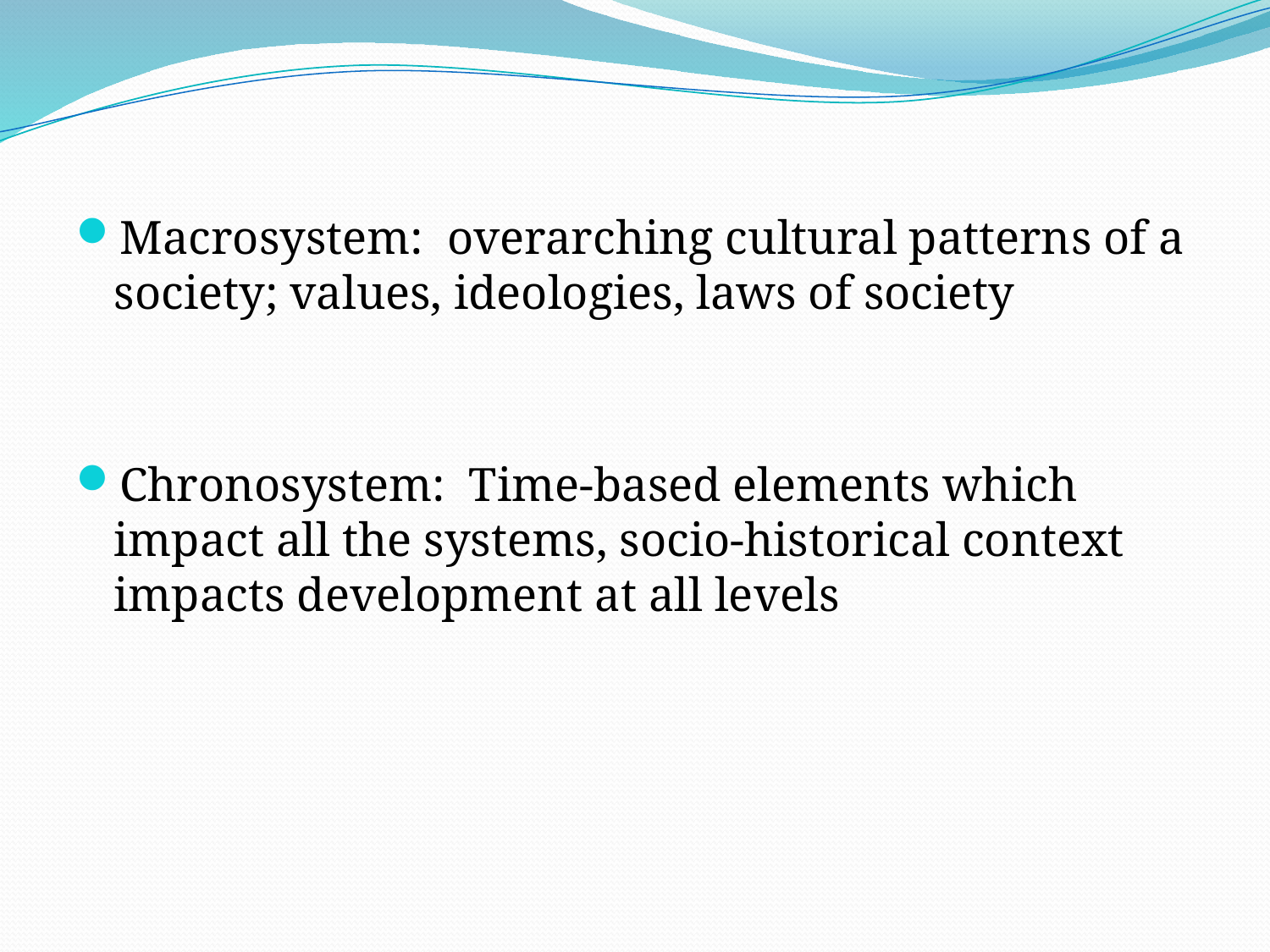

#

Macrosystem:  overarching cultural patterns of a society; values, ideologies, laws of society

Chronosystem:  Time-based elements which impact all the systems, socio-historical context impacts development at all levels